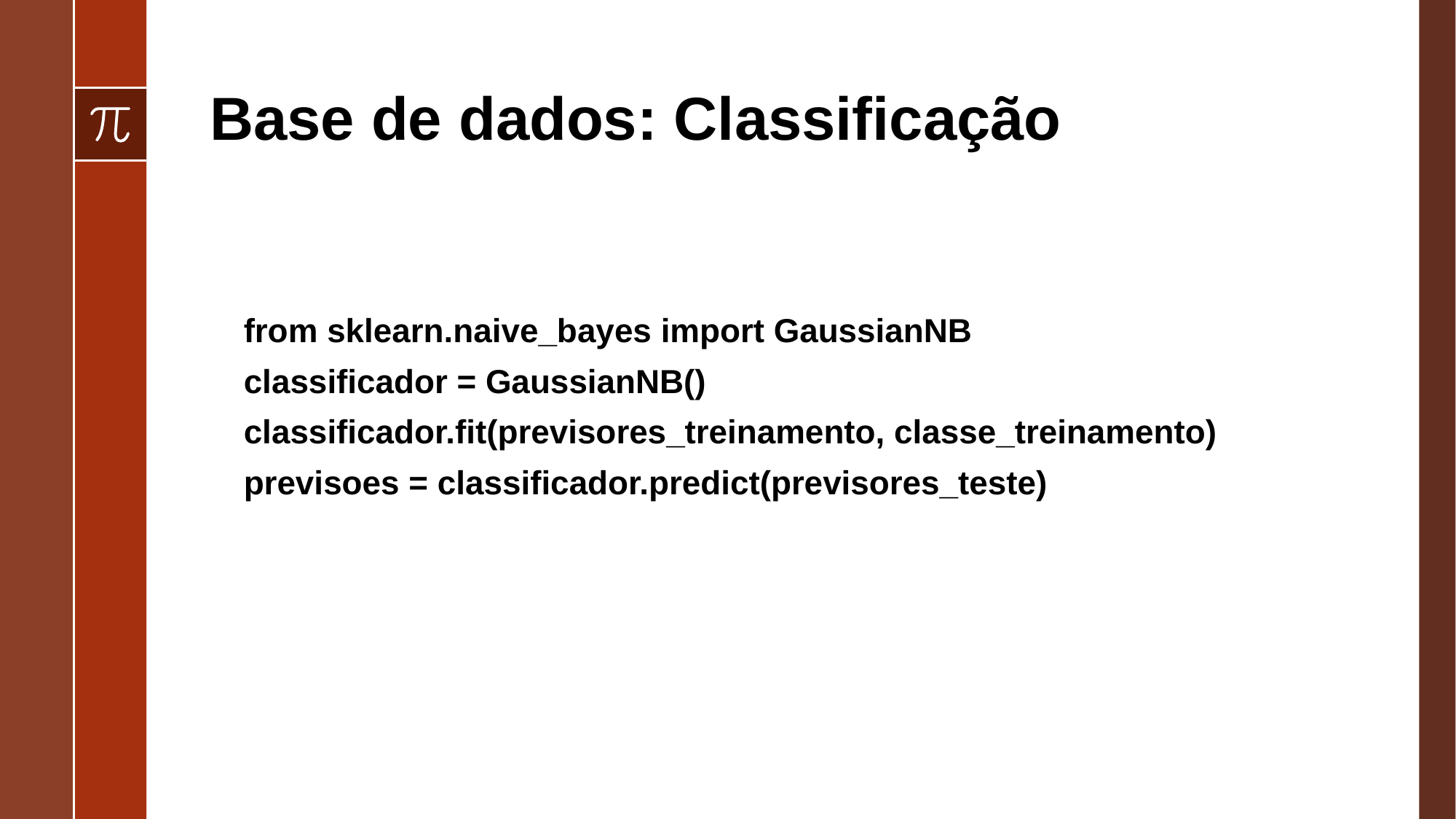

# Base de dados: Classificação
from sklearn.naive_bayes import GaussianNB
classificador = GaussianNB()
classificador.fit(previsores_treinamento, classe_treinamento)
previsoes = classificador.predict(previsores_teste)